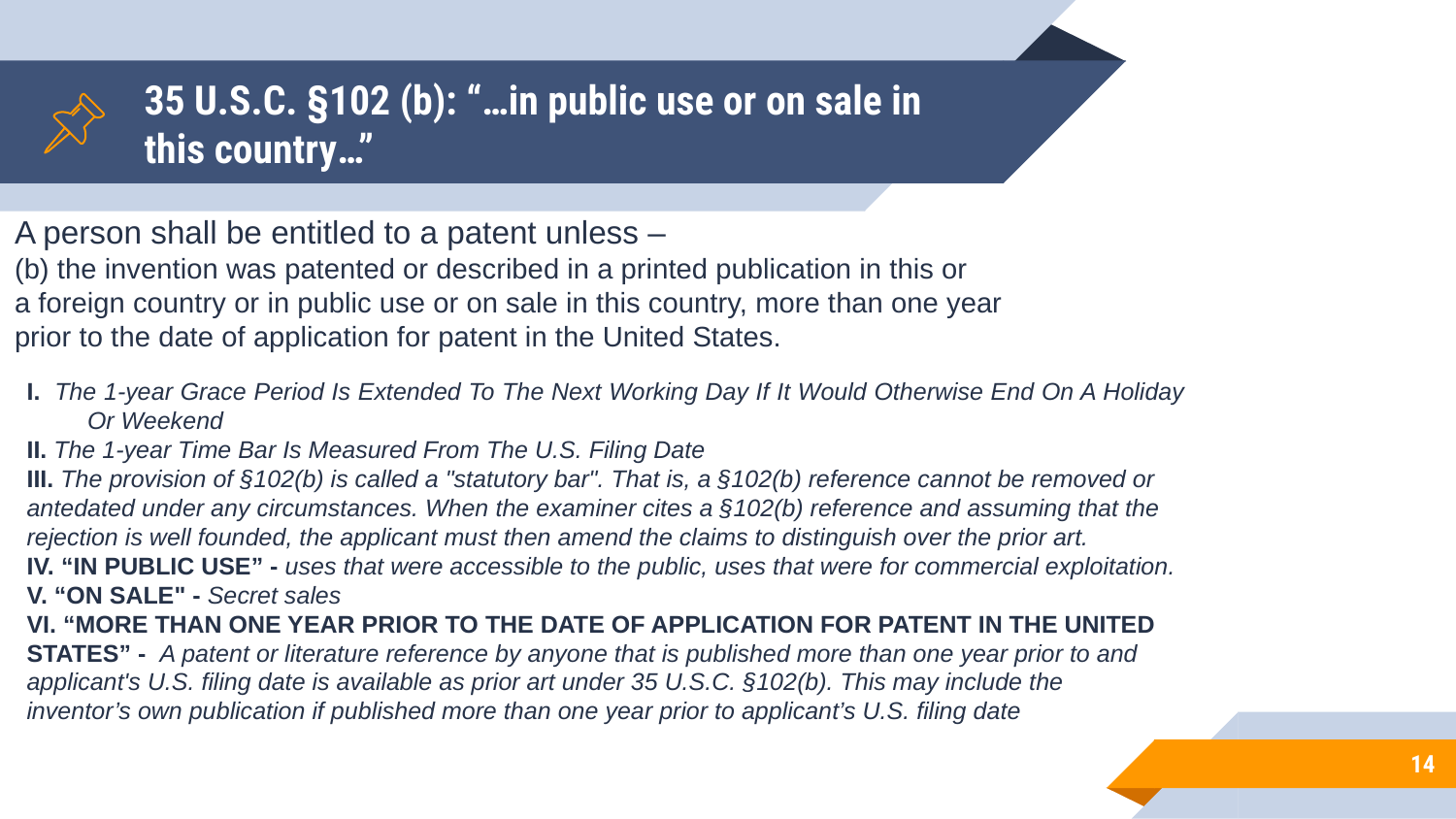

# 35 U.S.C. §102 (b): “…in public use or on sale in this country…”

A person shall be entitled to a patent unless –
(b) the invention was patented or described in a printed publication in this or
a foreign country or in public use or on sale in this country, more than one year
prior to the date of application for patent in the United States.
I.  The 1-year Grace Period Is Extended To The Next Working Day If It Would Otherwise End On A Holiday Or Weekend
II. The 1-year Time Bar Is Measured From The U.S. Filing Date
III. The provision of §102(b) is called a "statutory bar". That is, a §102(b) reference cannot be removed or
antedated under any circumstances. When the examiner cites a §102(b) reference and assuming that the
rejection is well founded, the applicant must then amend the claims to distinguish over the prior art.
IV. “IN PUBLIC USE” - uses that were accessible to the public, uses that were for commercial exploitation.
V. “ON SALE" - Secret sales
VI. “MORE THAN ONE YEAR PRIOR TO THE DATE OF APPLICATION FOR PATENT IN THE UNITED
STATES” -  A patent or literature reference by anyone that is published more than one year prior to and
applicant's U.S. filing date is available as prior art under 35 U.S.C. §102(b). This may include the
inventor’s own publication if published more than one year prior to applicant’s U.S. filing date

14